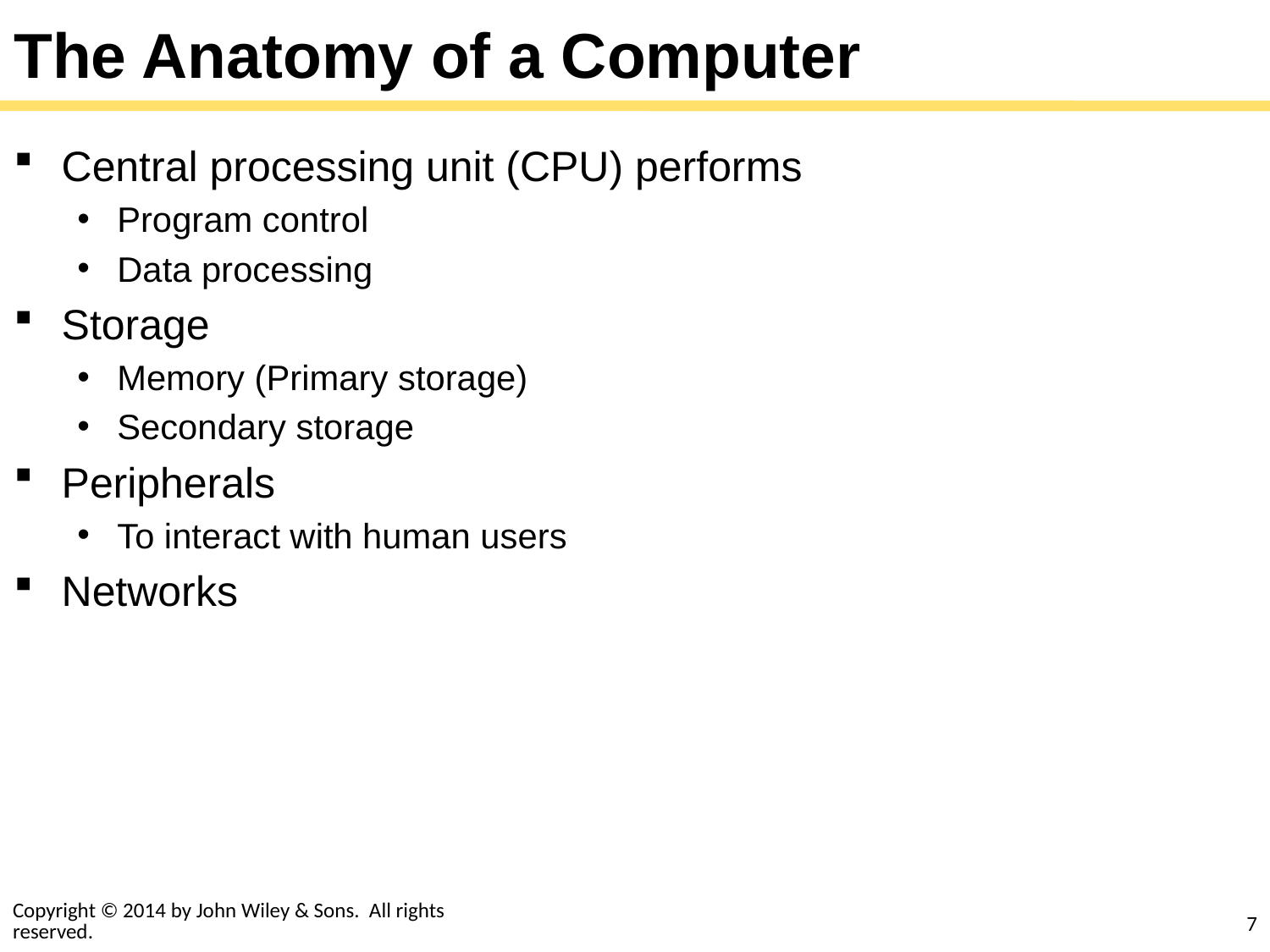

# The Anatomy of a Computer
Central processing unit (CPU) performs
Program control
Data processing
Storage
Memory (Primary storage)
Secondary storage
Peripherals
To interact with human users
Networks